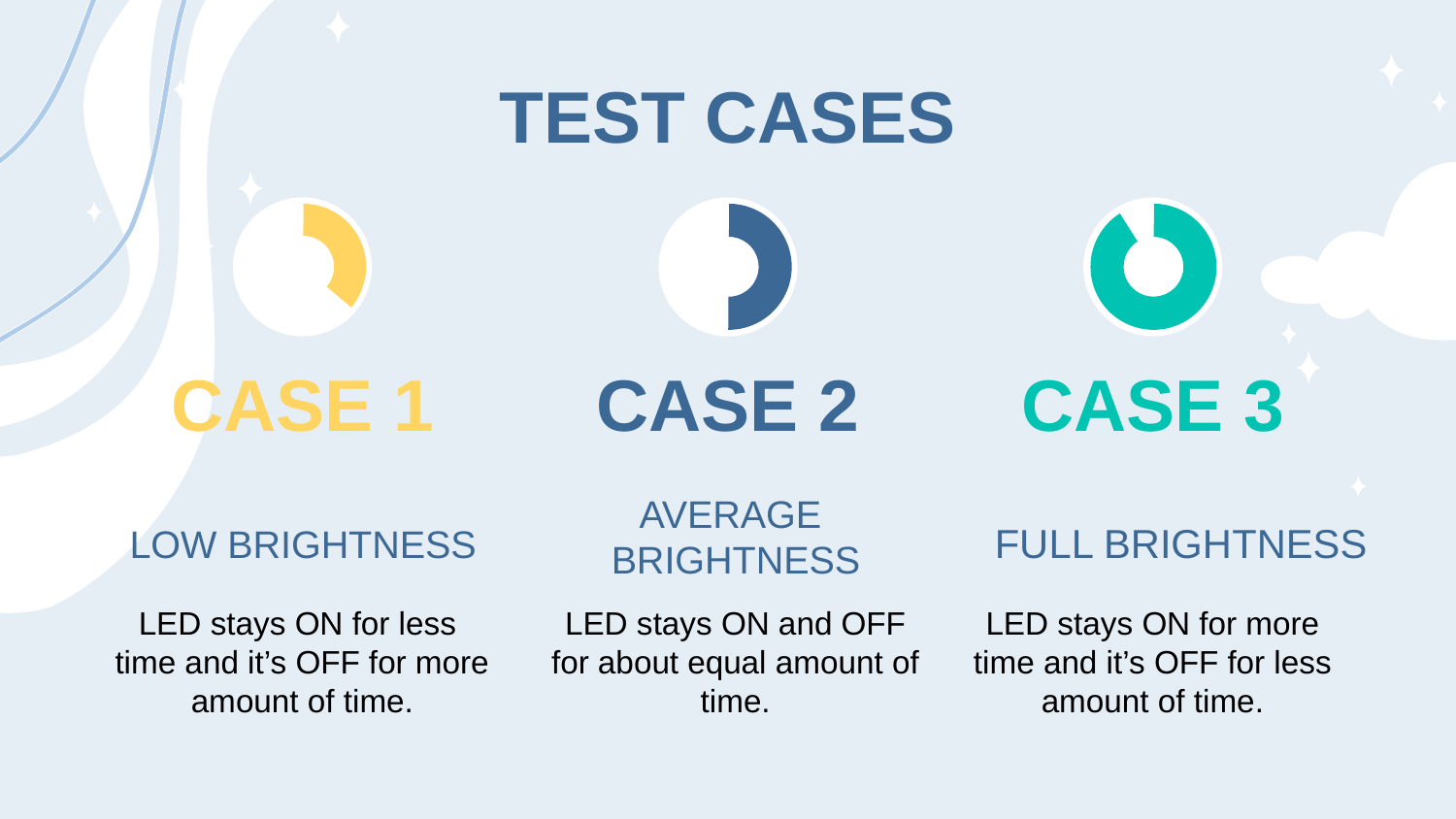

# TEST CASES

CASE 1
CASE 2
CASE 3
AVERAGE
BRIGHTNESS
LOW BRIGHTNESS
FULL BRIGHTNESS
LED stays ON and OFF for about equal amount of time.

LED stays ON for more time and it’s OFF for less amount of time.

LED stays ON for less  time and it’s OFF for more amount of time.